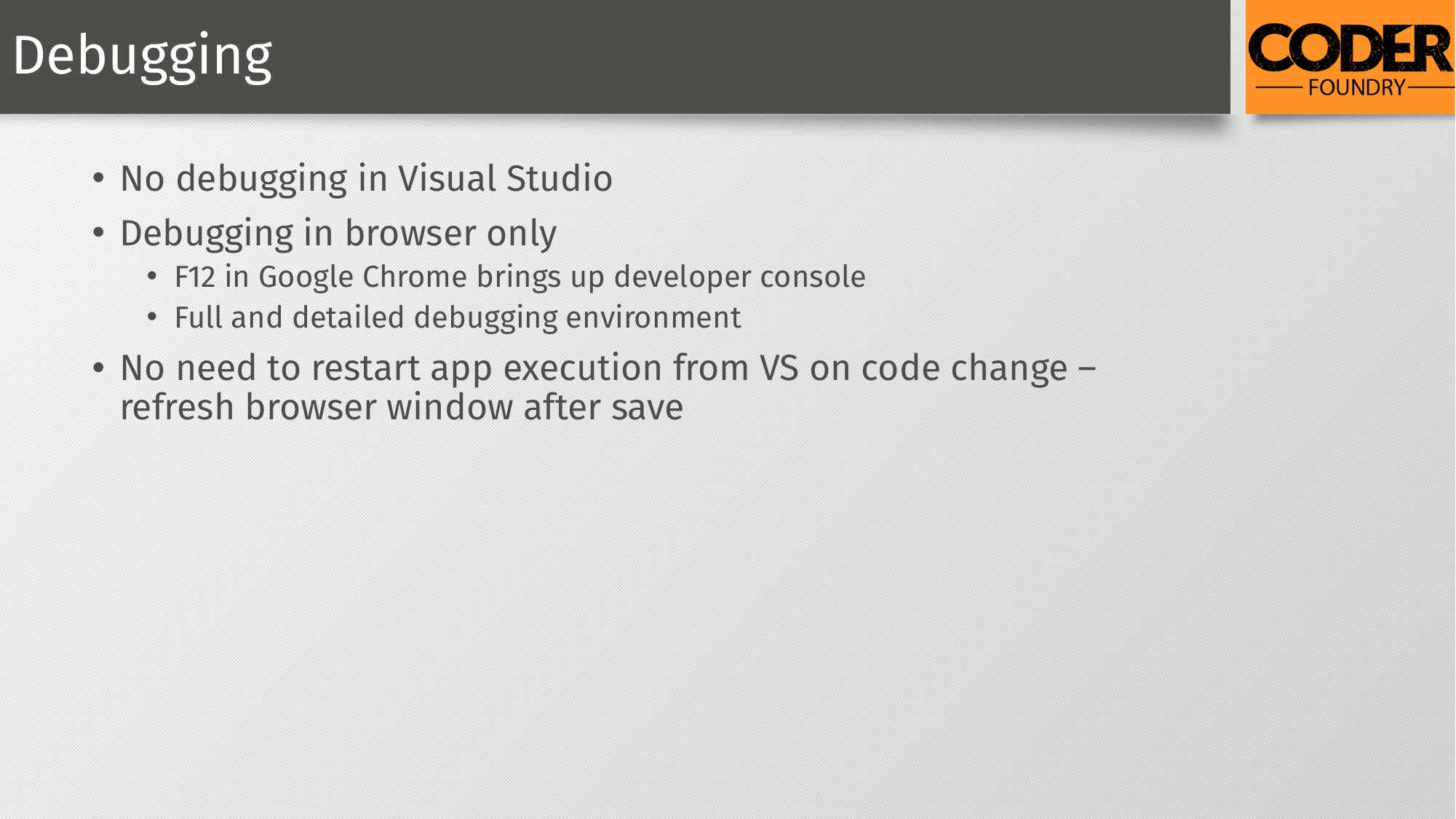

# Debugging
No debugging in Visual Studio
Debugging in browser only
F12 in Google Chrome brings up developer console
Full and detailed debugging environment
No need to restart app execution from VS on code change – refresh browser window after save